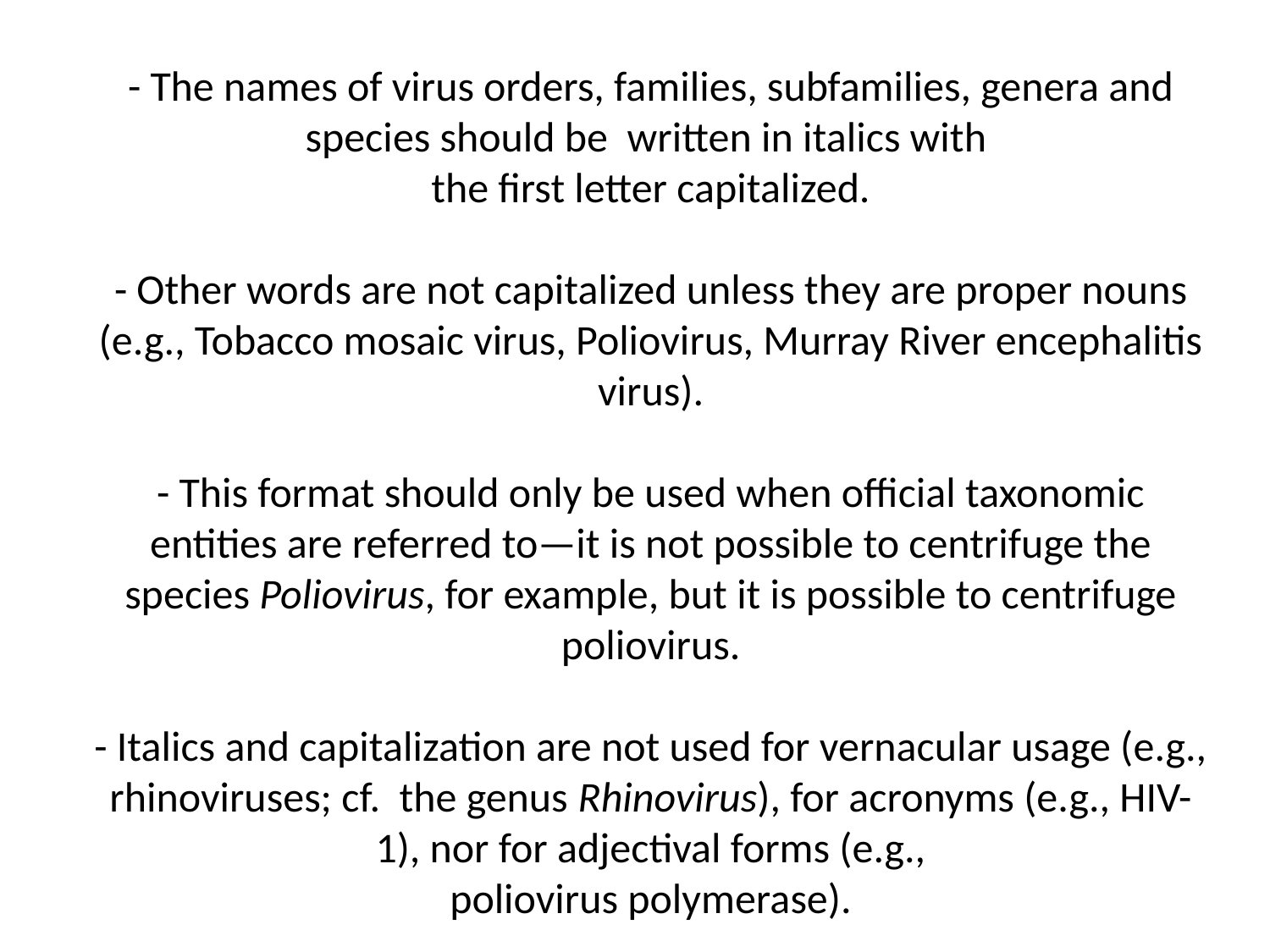

# - The names of virus orders, families, subfamilies, genera and species should be  written in italics with the first letter capitalized.   - Other words are not capitalized unless they are proper nouns (e.g., Tobacco mosaic virus, Poliovirus, Murray River encephalitis virus).   - This format should only be used when official taxonomic entities are referred to—it is not possible to centrifuge the species Poliovirus, for example, but it is possible to centrifuge poliovirus.   - Italics and capitalization are not used for vernacular usage (e.g., rhinoviruses; cf.  the genus Rhinovirus), for acronyms (e.g., HIV-1), nor for adjectival forms (e.g., poliovirus polymerase).